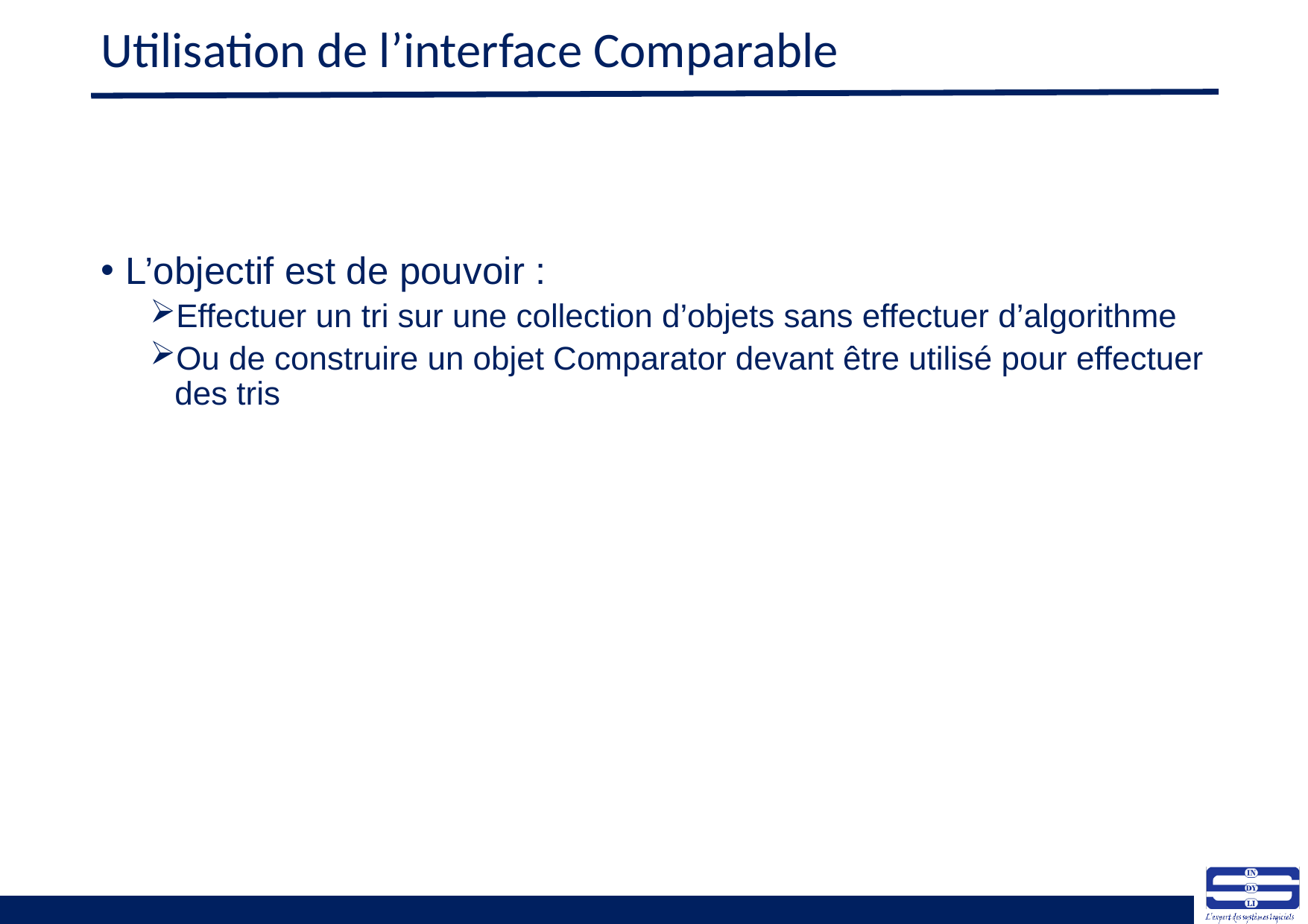

# Utilisation de l’interface Comparable
L’objectif est de pouvoir :
Effectuer un tri sur une collection d’objets sans effectuer d’algorithme
Ou de construire un objet Comparator devant être utilisé pour effectuer des tris